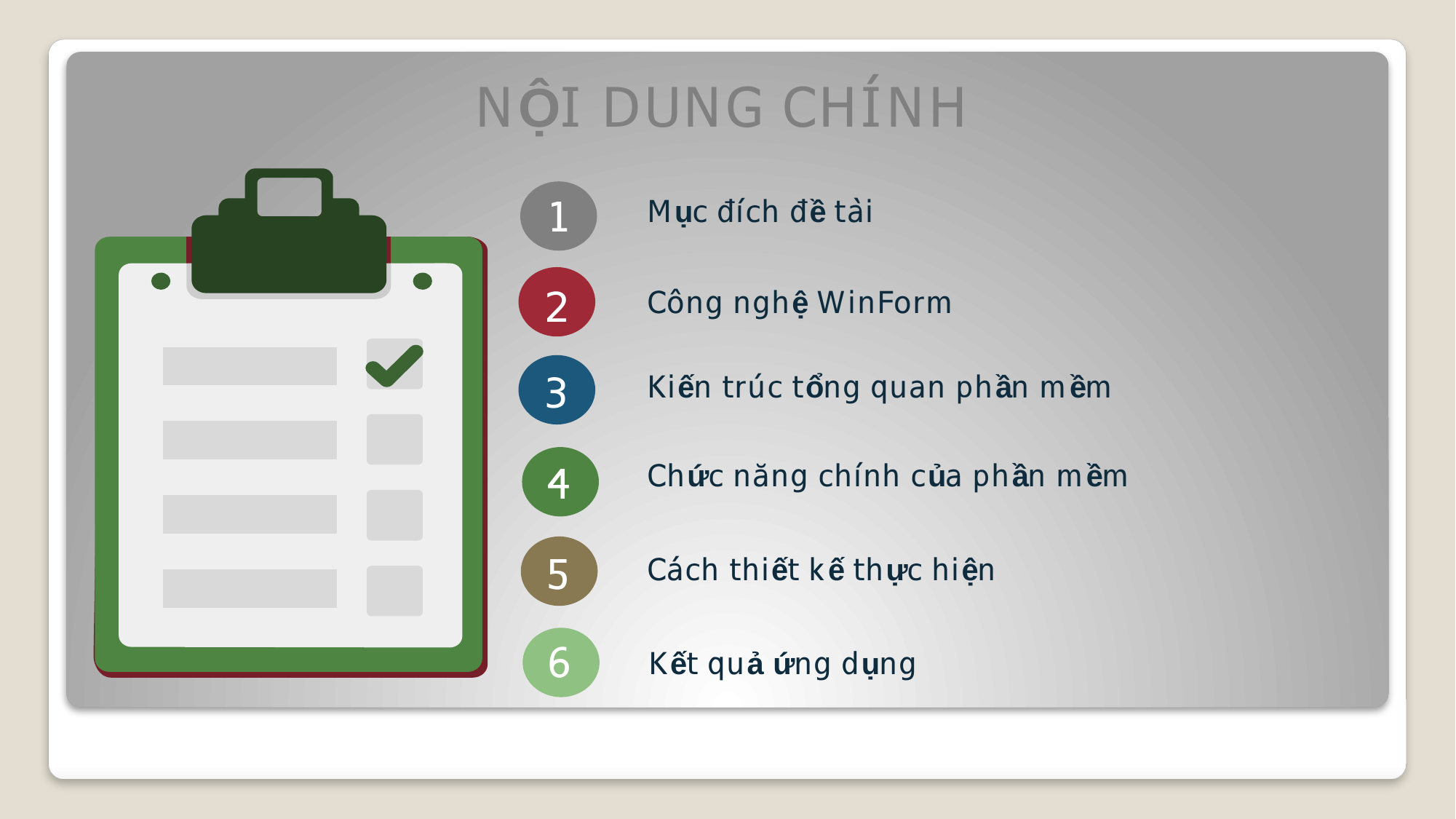

NỘI DUNG CHÍNH

Mục đích đề tài
1

Công nghệ WinForm
2

Kiến trúc tổng quan phần mềm
3

Chức năng chính của phần mềm
4

Cách thiết kế thực hiện
5

6
Kết quả ứng dụng